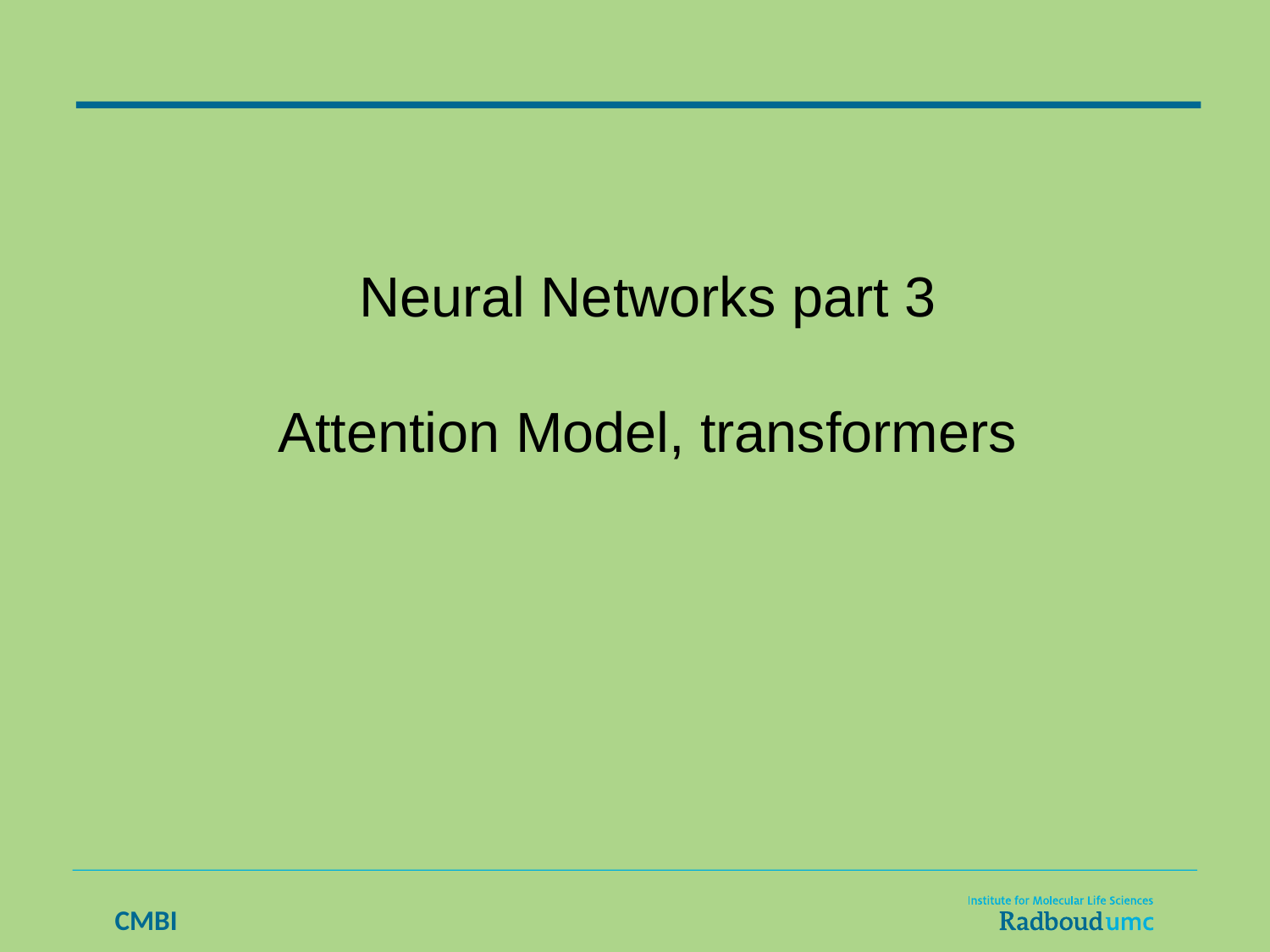

Neural Networks part 3
Attention Model, transformers